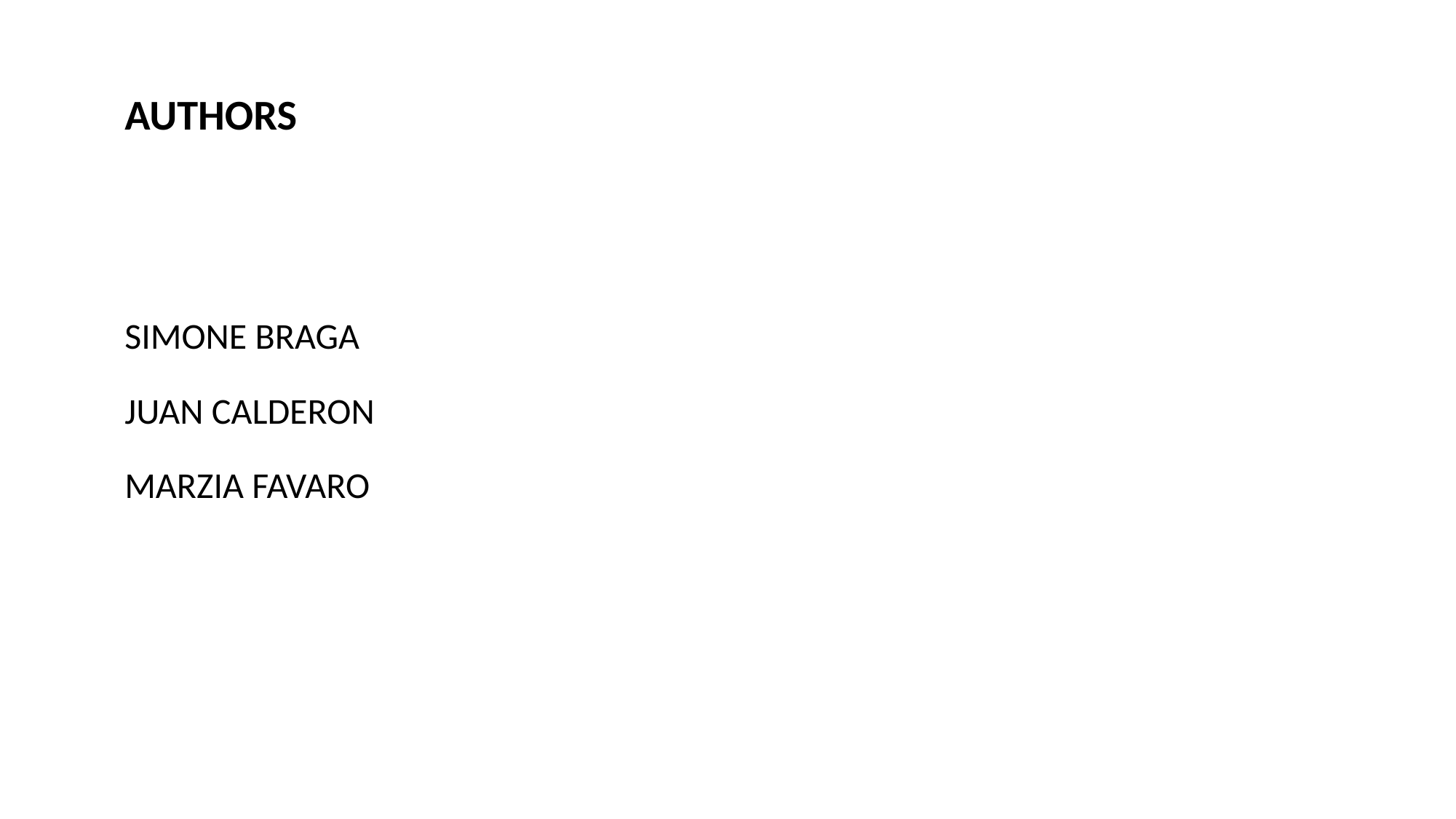

AUTHORS
SIMONE BRAGA
JUAN CALDERON
MARZIA FAVARO